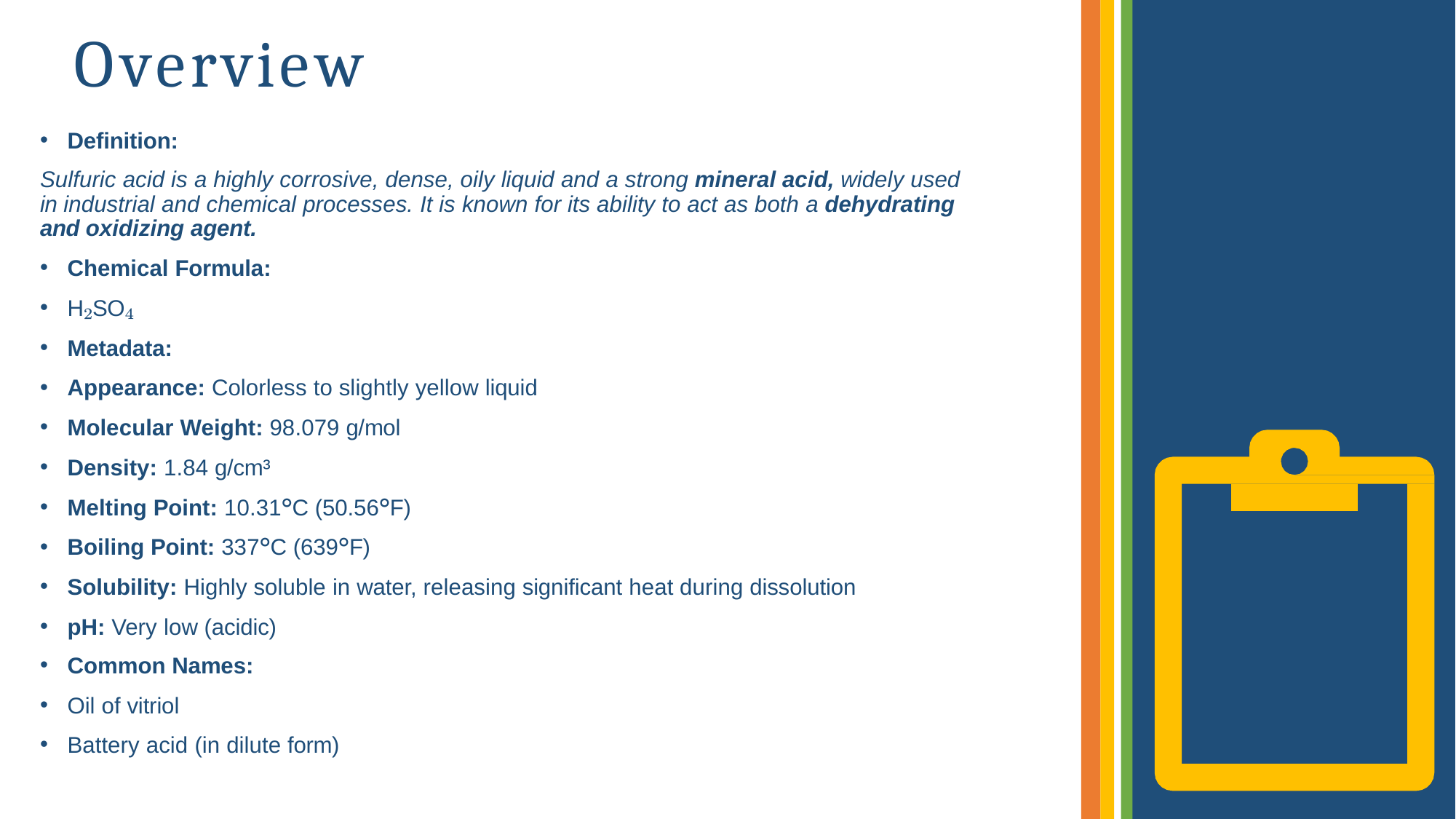

# Overview
Definition:
Sulfuric acid is a highly corrosive, dense, oily liquid and a strong mineral acid, widely used in industrial and chemical processes. It is known for its ability to act as both a dehydrating and oxidizing agent.
Chemical Formula:
H₂SO₄
Metadata:
Appearance: Colorless to slightly yellow liquid
Molecular Weight: 98.079 g/mol
Density: 1.84 g/cm³
Melting Point: 10.31°C (50.56°F)
Boiling Point: 337°C (639°F)
Solubility: Highly soluble in water, releasing significant heat during dissolution
pH: Very low (acidic)
Common Names:
Oil of vitriol
Battery acid (in dilute form)